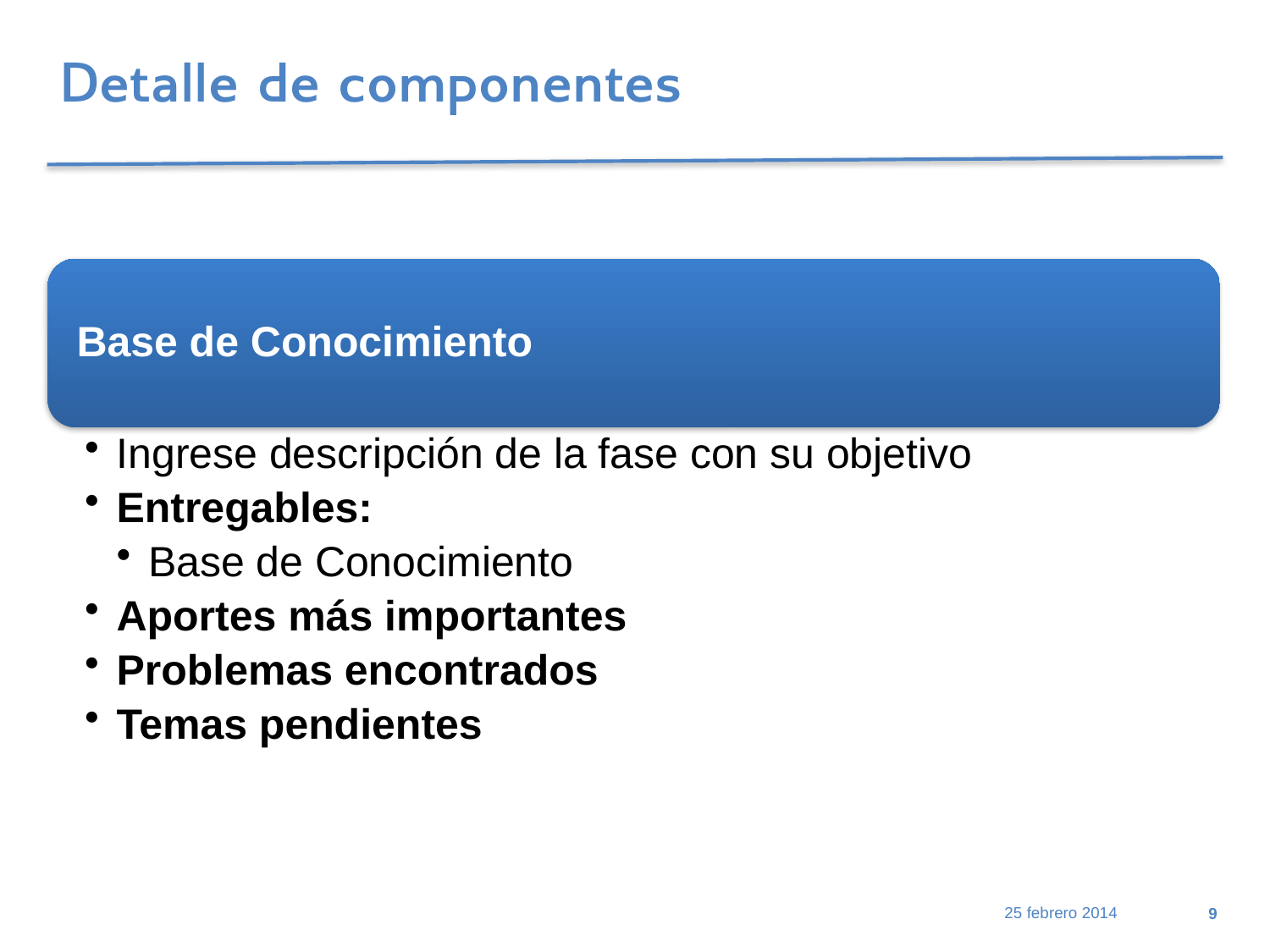

# Detalle de componentes
Base de Conocimiento
Ingrese descripción de la fase con su objetivo
Entregables:
Base de Conocimiento
Aportes más importantes
Problemas encontrados
Temas pendientes
9